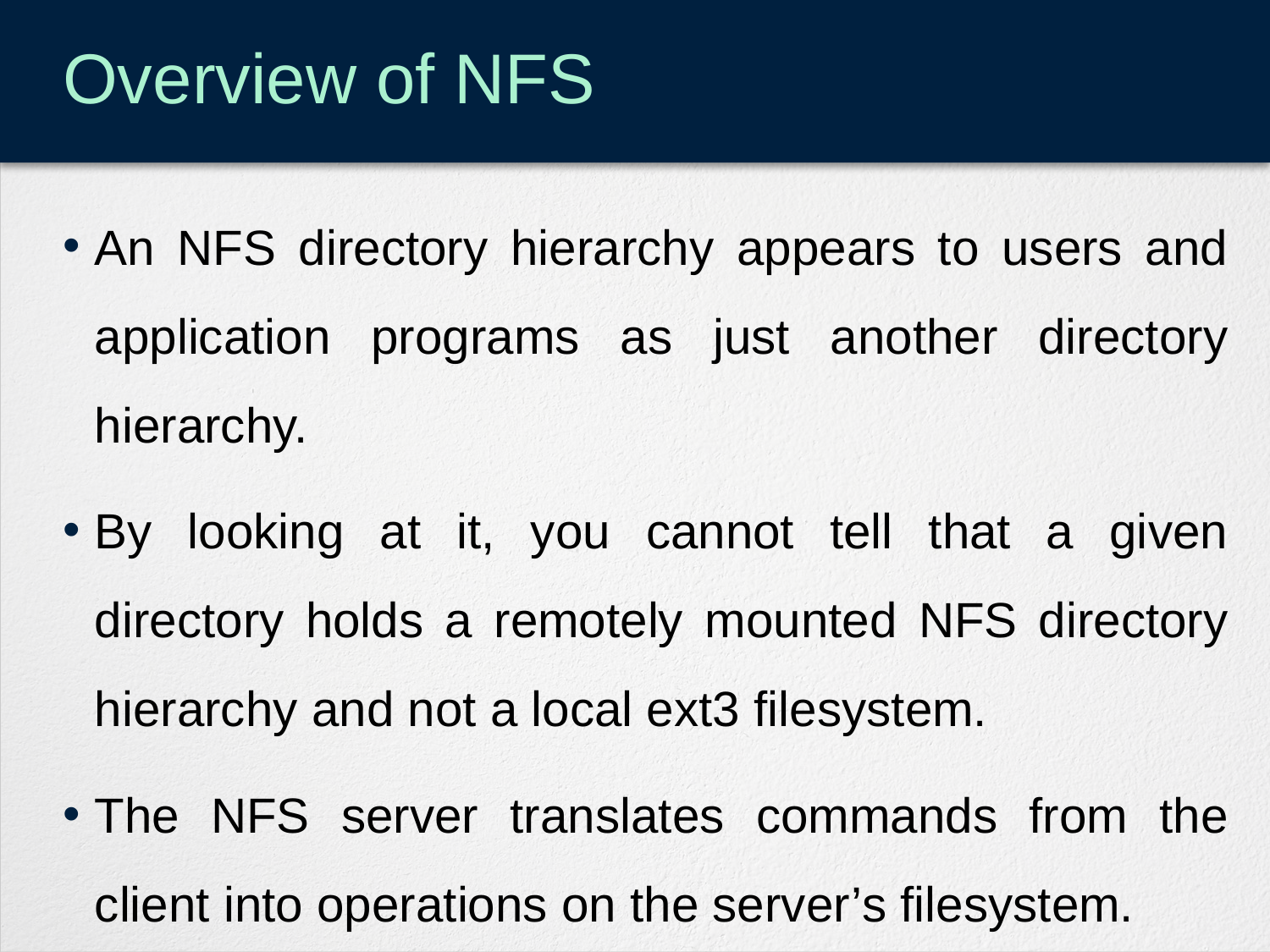

# Overview of NFS
An NFS directory hierarchy appears to users and application programs as just another directory hierarchy.
By looking at it, you cannot tell that a given directory holds a remotely mounted NFS directory hierarchy and not a local ext3 filesystem.
The NFS server translates commands from the client into operations on the server’s filesystem.